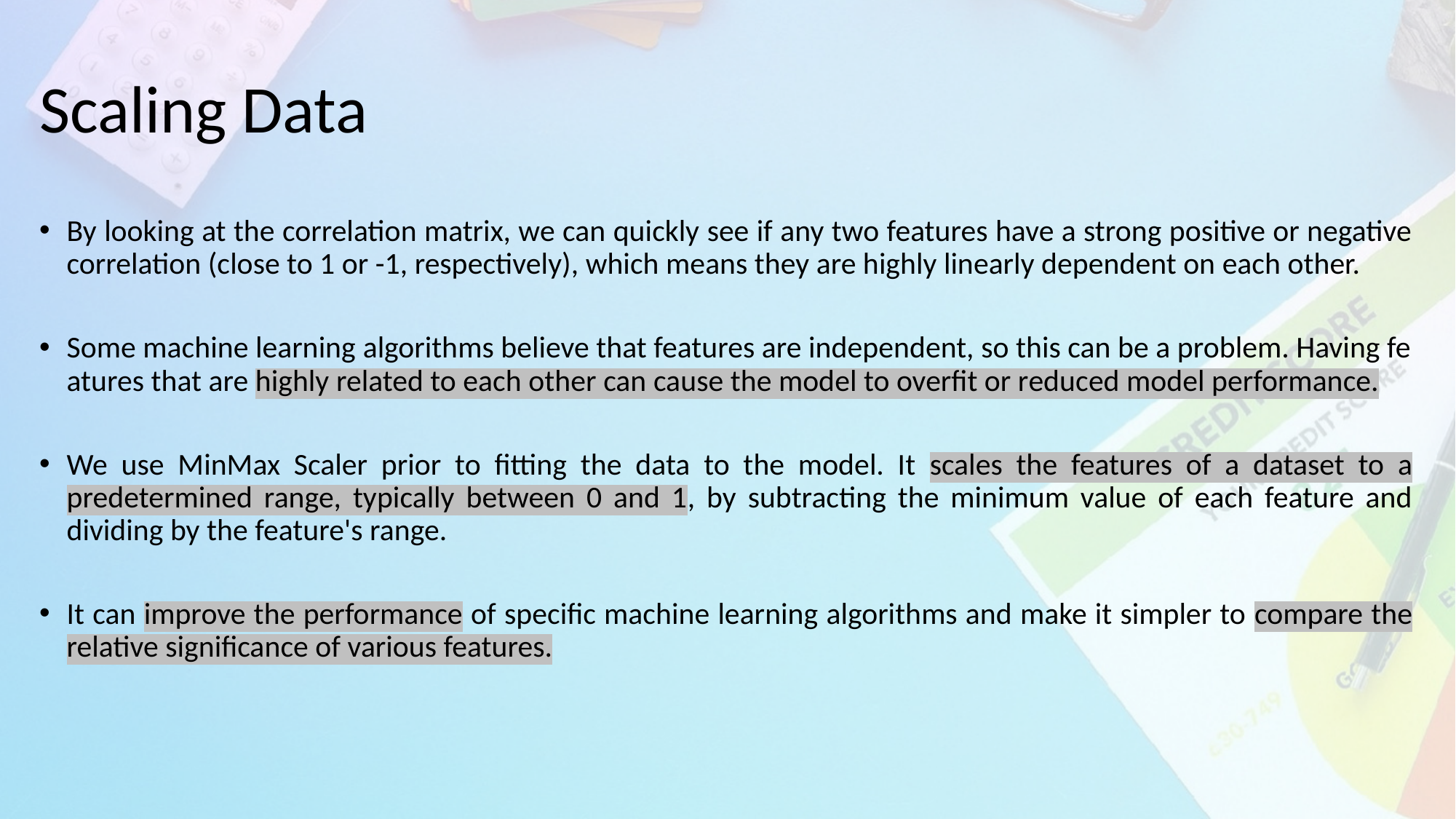

# Scaling Data
By looking at the correlation matrix, we can quickly see if any two features have a strong positive or negative correlation (close to 1 or -1, respectively), which means they are highly linearly dependent on each other.

Some machine learning algorithms believe that features are independent, so this can be a problem. Having features that are highly related to each other can cause the model to overfit or reduced model performance.

We use MinMax Scaler prior to fitting the data to the model. It scales the features of a dataset to a predetermined range, typically between 0 and 1, by subtracting the minimum value of each feature and dividing by the feature's range.

It can improve the performance of specific machine learning algorithms and make it simpler to compare the relative significance of various features.